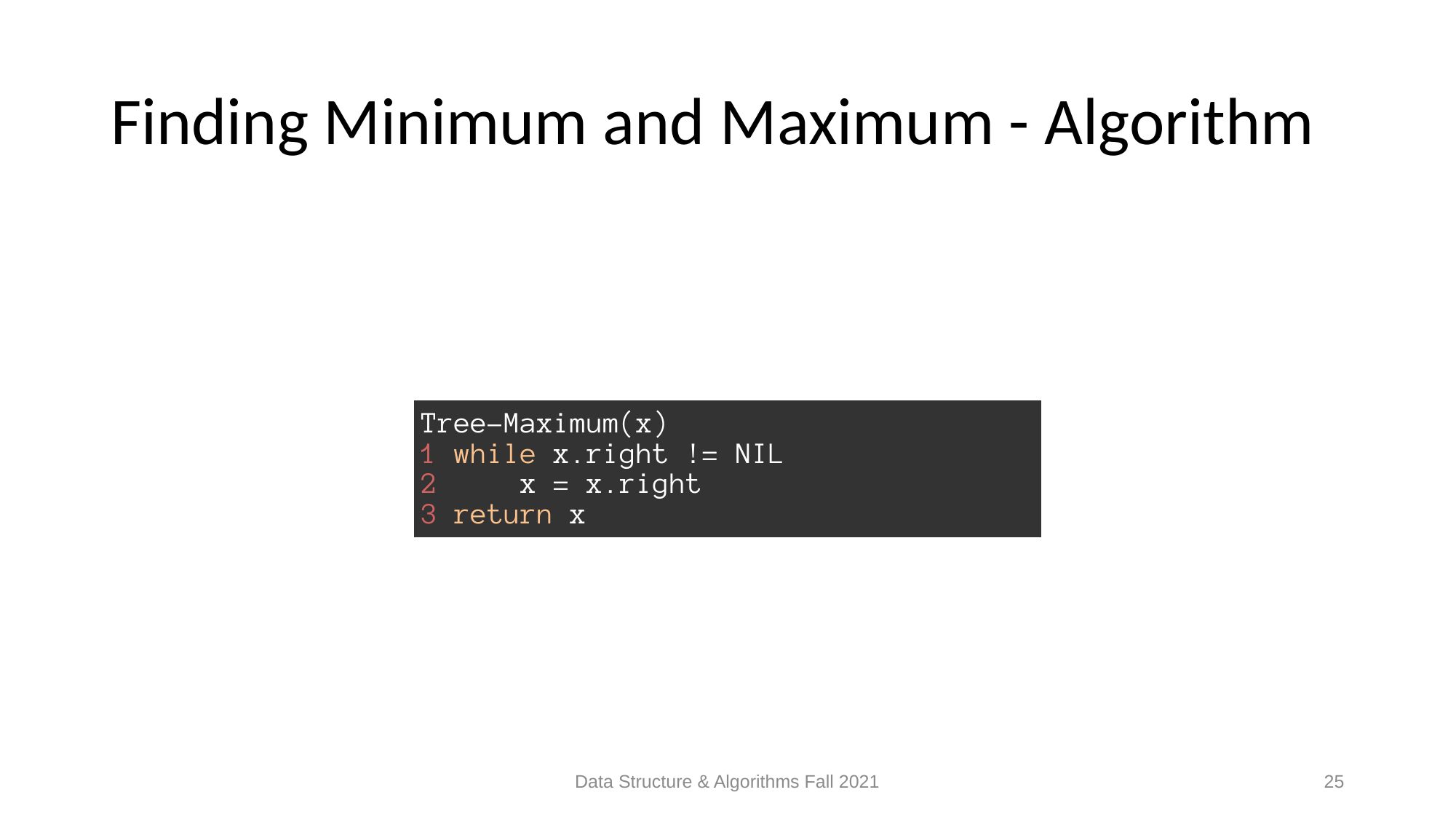

# Finding Minimum and Maximum - Algorithm
| Tree-Maximum(x) 1 while x.right != NIL 2 x = x.right 3 return x |
| --- |
Data Structure & Algorithms Fall 2021
25